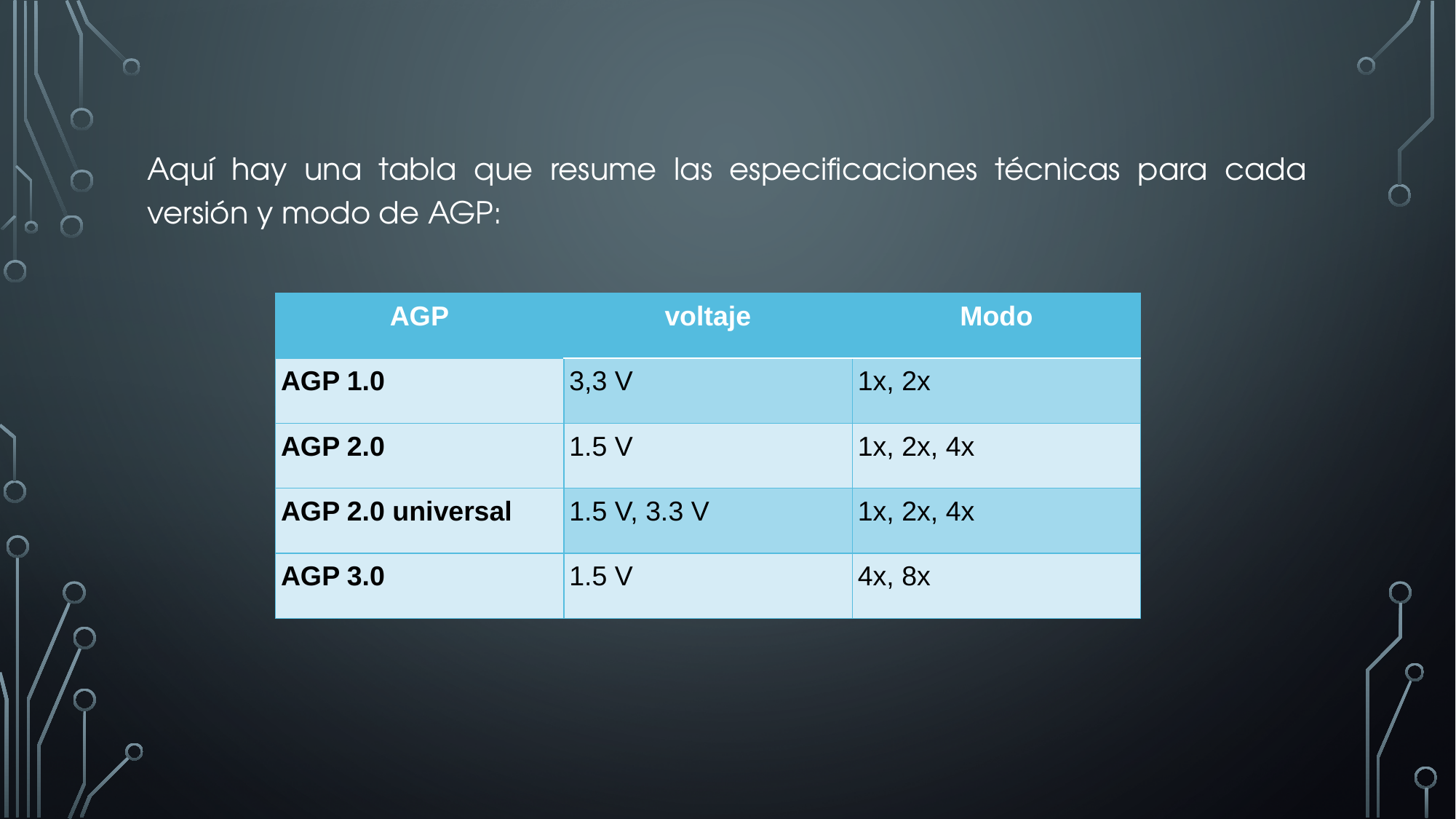

Aquí hay una tabla que resume las especificaciones técnicas para cada versión y modo de AGP:

| AGP | voltaje | Modo |
| --- | --- | --- |
| AGP 1.0 | 3,3 V | 1x, 2x |
| AGP 2.0 | 1.5 V | 1x, 2x, 4x |
| AGP 2.0 universal | 1.5 V, 3.3 V | 1x, 2x, 4x |
| AGP 3.0 | 1.5 V | 4x, 8x |